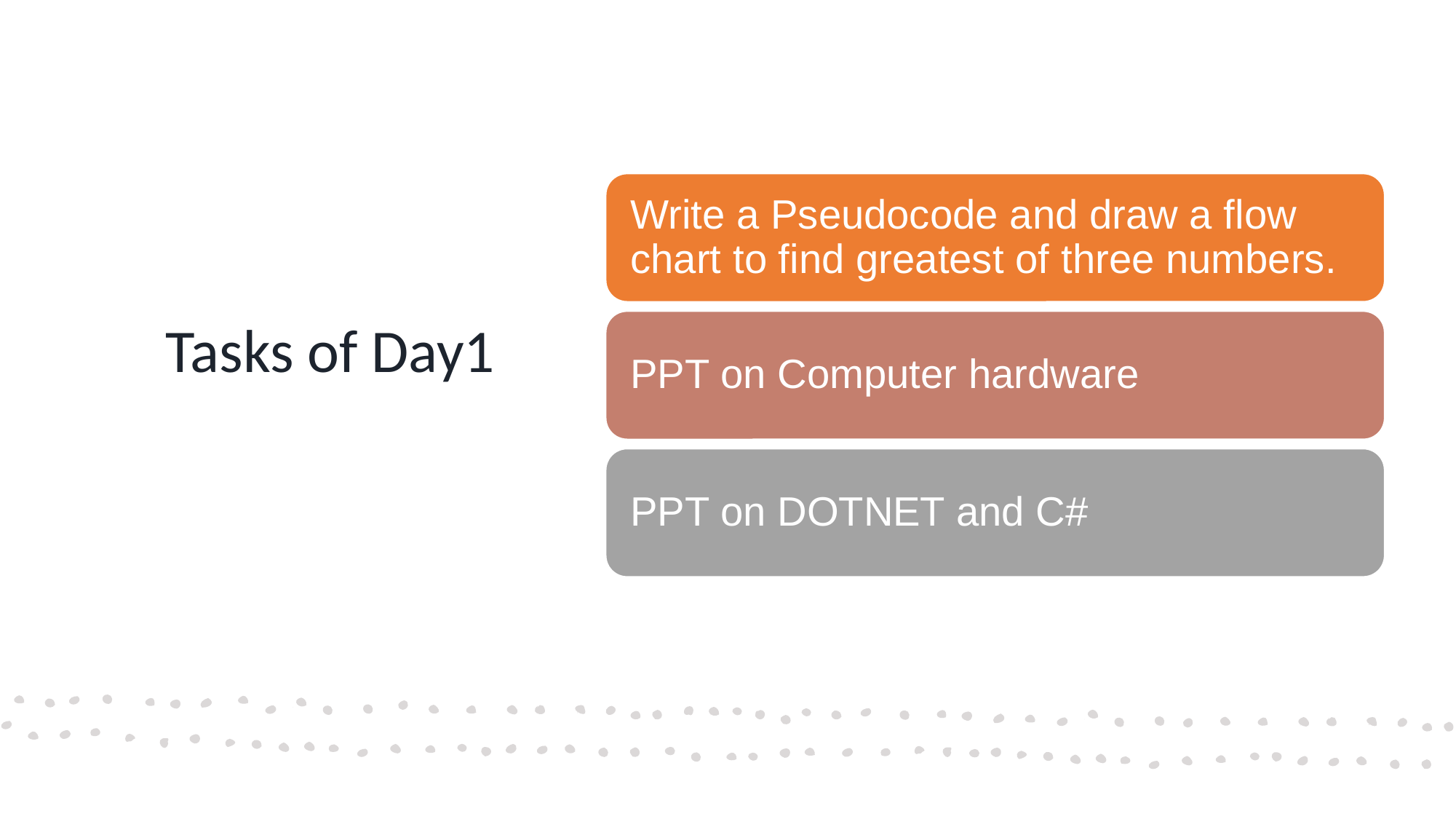

Write a Pseudocode and draw a flow chart to find greatest of three numbers.
PPT on Computer hardware
PPT on DOTNET and C#
# Tasks of Day1